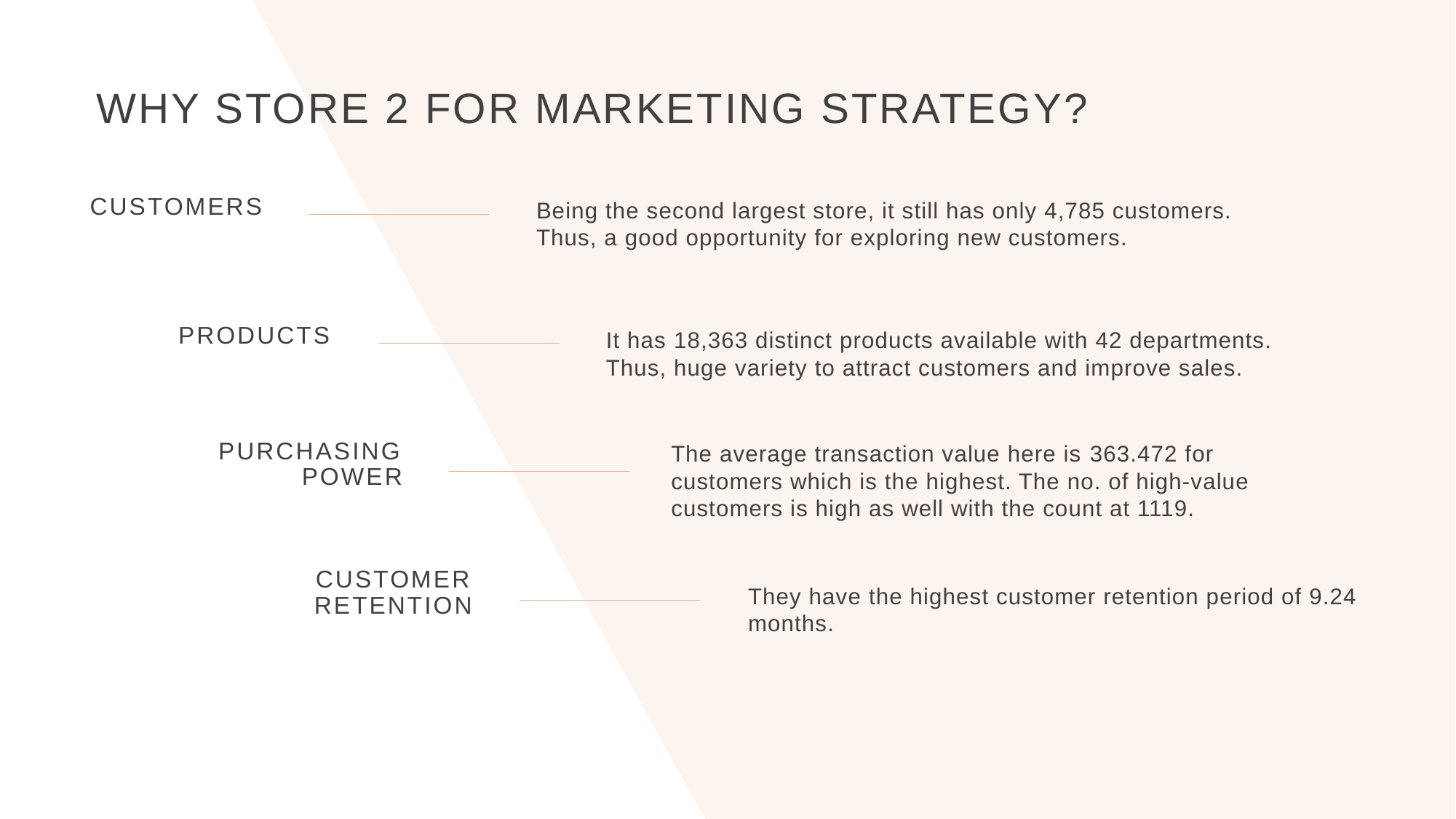

# Why Store 2 for marketing strategy?
Customers
Being the second largest store, it still has only 4,785 customers. Thus, a good opportunity for exploring new customers.
products
It has 18,363 distinct products available with 42 departments. Thus, huge variety to attract customers and improve sales.
Purchasing power
The average transaction value here is 363.472 for customers which is the highest. The no. of high-value customers is high as well with the count at 1119.

Customer retention
They have the highest customer retention period of 9.24 months.